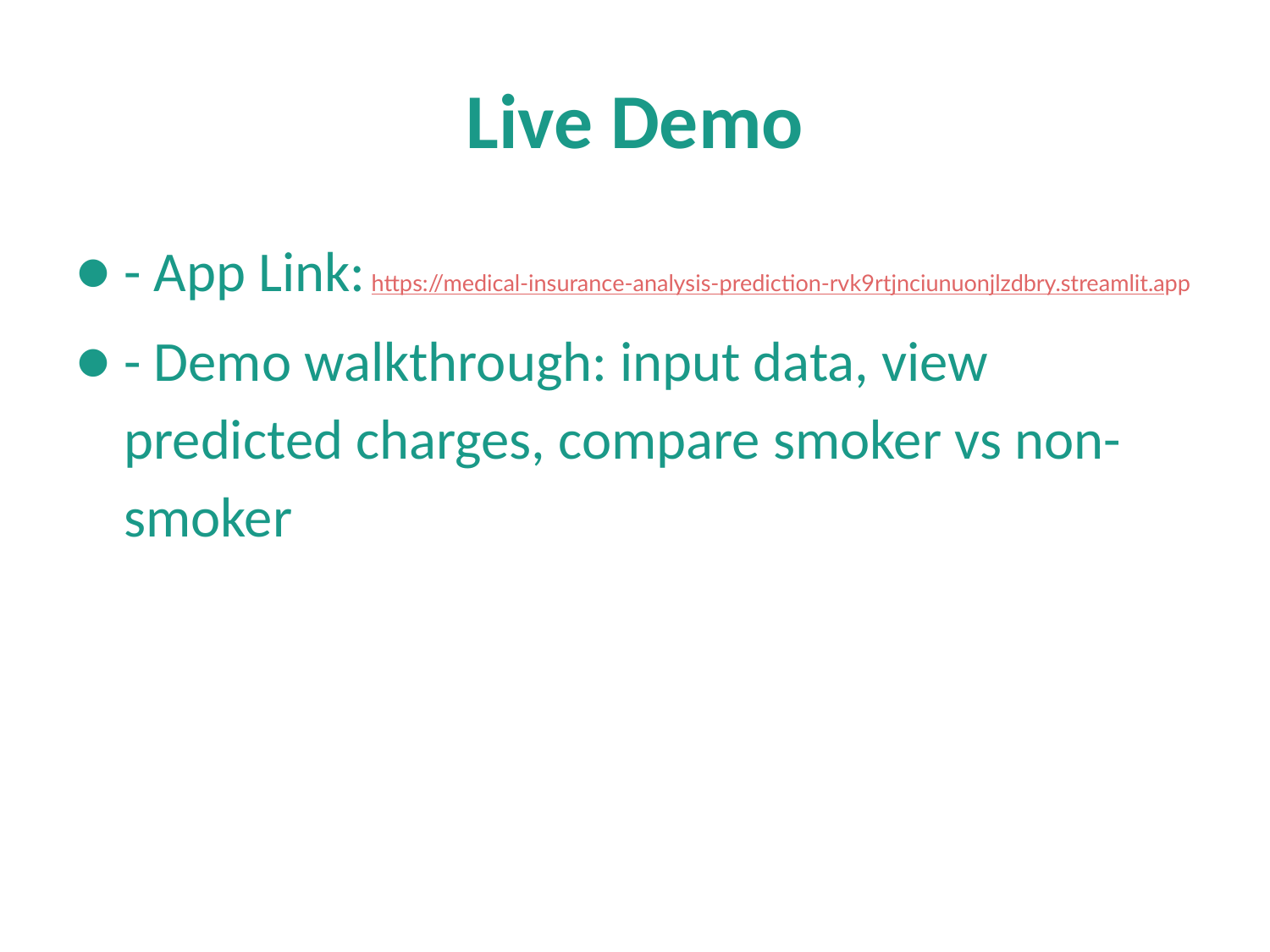

# Live Demo
- App Link: https://medical-insurance-analysis-prediction-rvk9rtjnciunuonjlzdbry.streamlit.app
- Demo walkthrough: input data, view predicted charges, compare smoker vs non-smoker